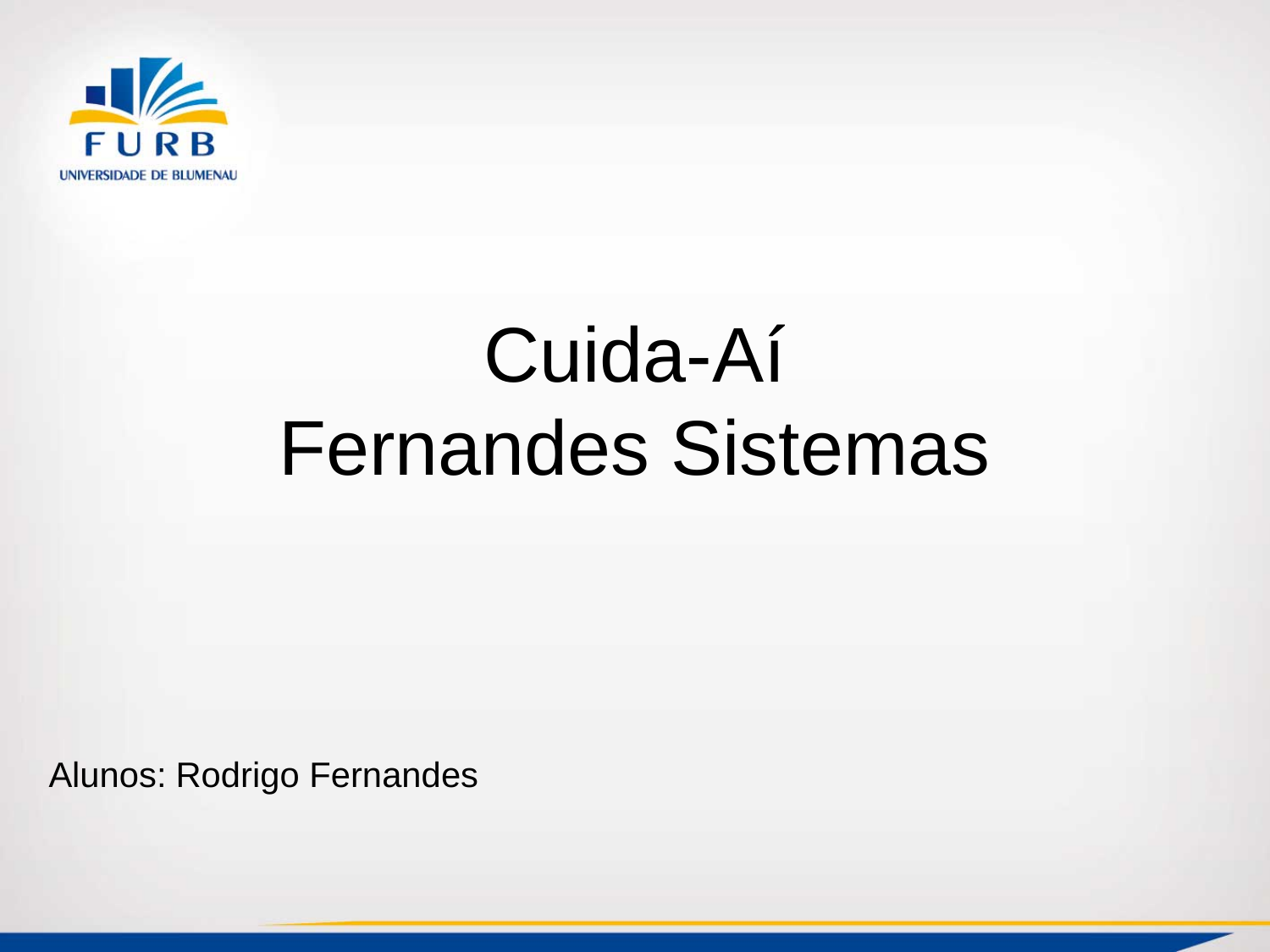

# Cuida-Aí Fernandes Sistemas
Alunos:	Rodrigo Fernandes